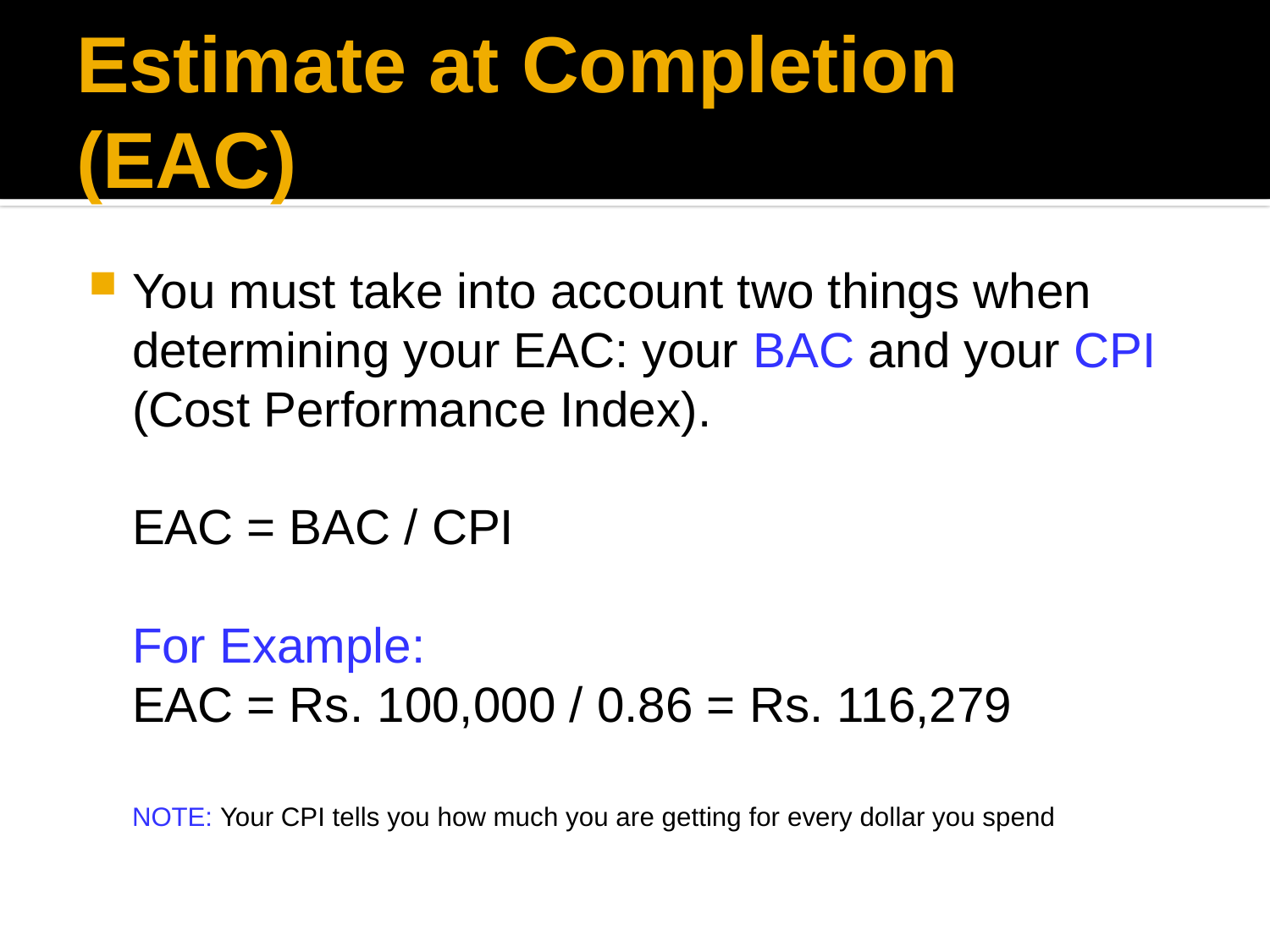

# Estimate at Completion (EAC)
You must take into account two things when determining your EAC: your BAC and your CPI (Cost Performance Index).
EAC = BAC / CPI
For Example:
EAC = Rs. 100,000 / 0.86 = Rs. 116,279
NOTE: Your CPI tells you how much you are getting for every dollar you spend